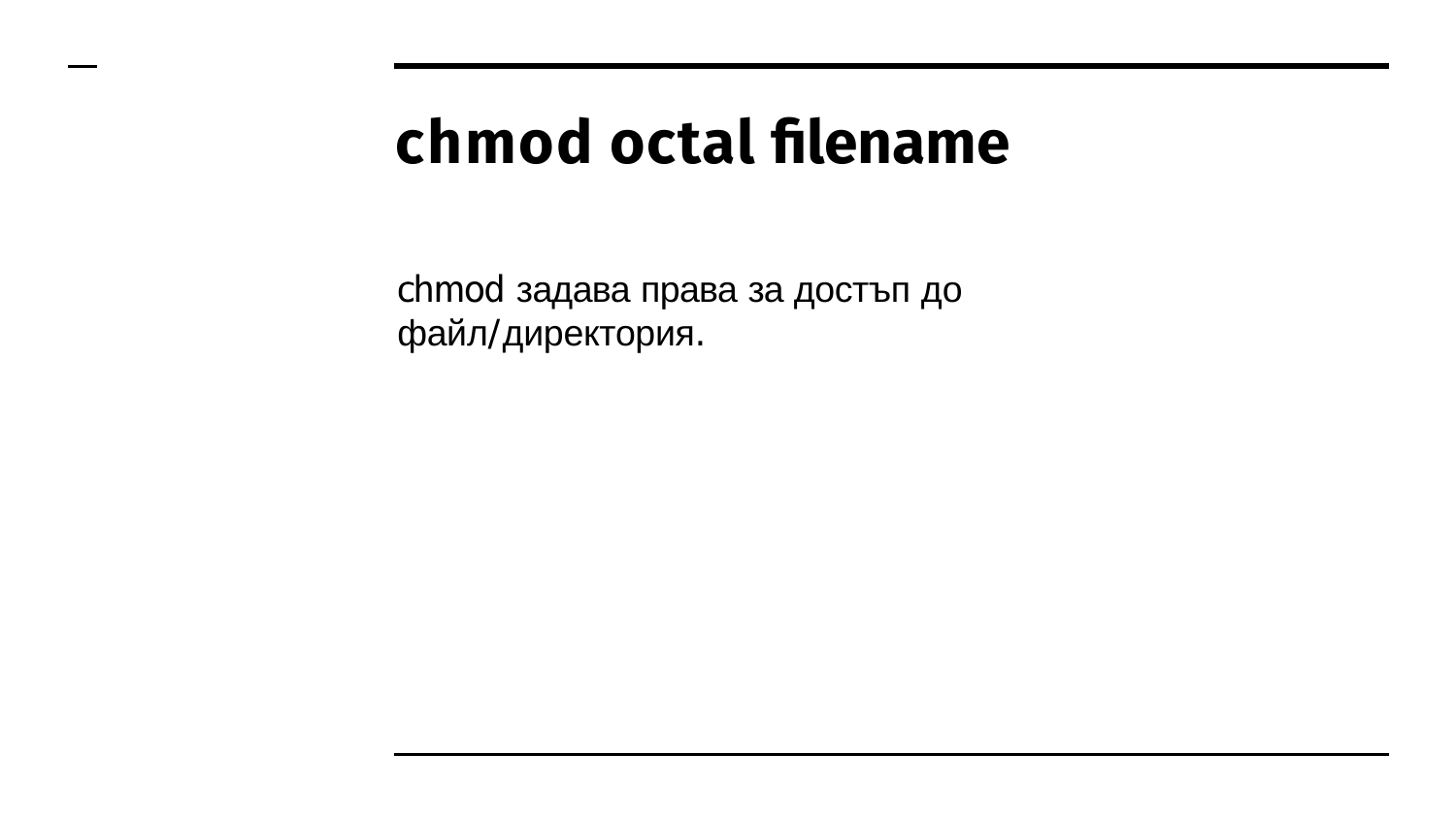

# chmod octal filename
chmod задава права за достъп до файл/директория.